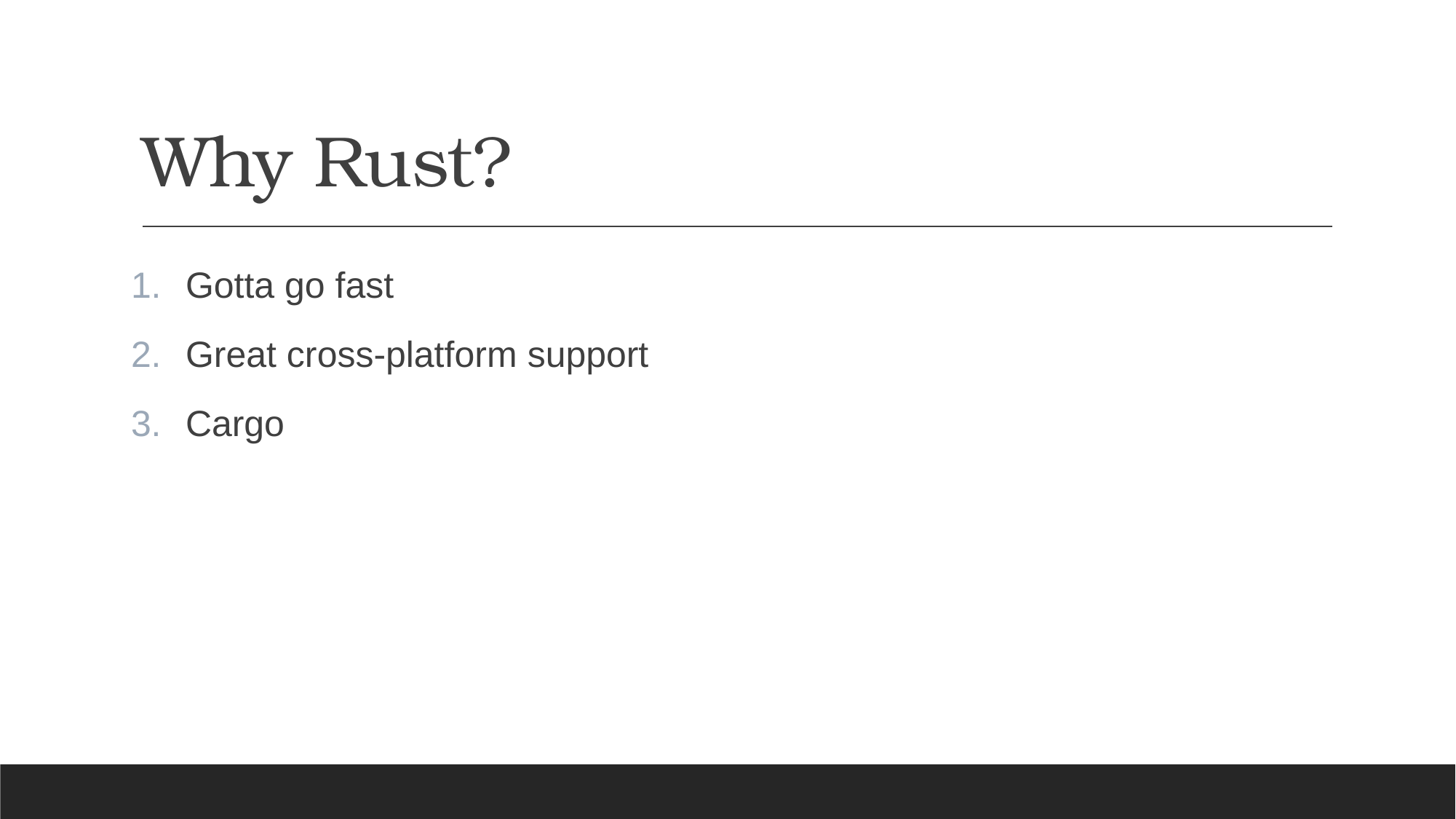

# Why Rust?
Gotta go fast
Great cross-platform support
Cargo